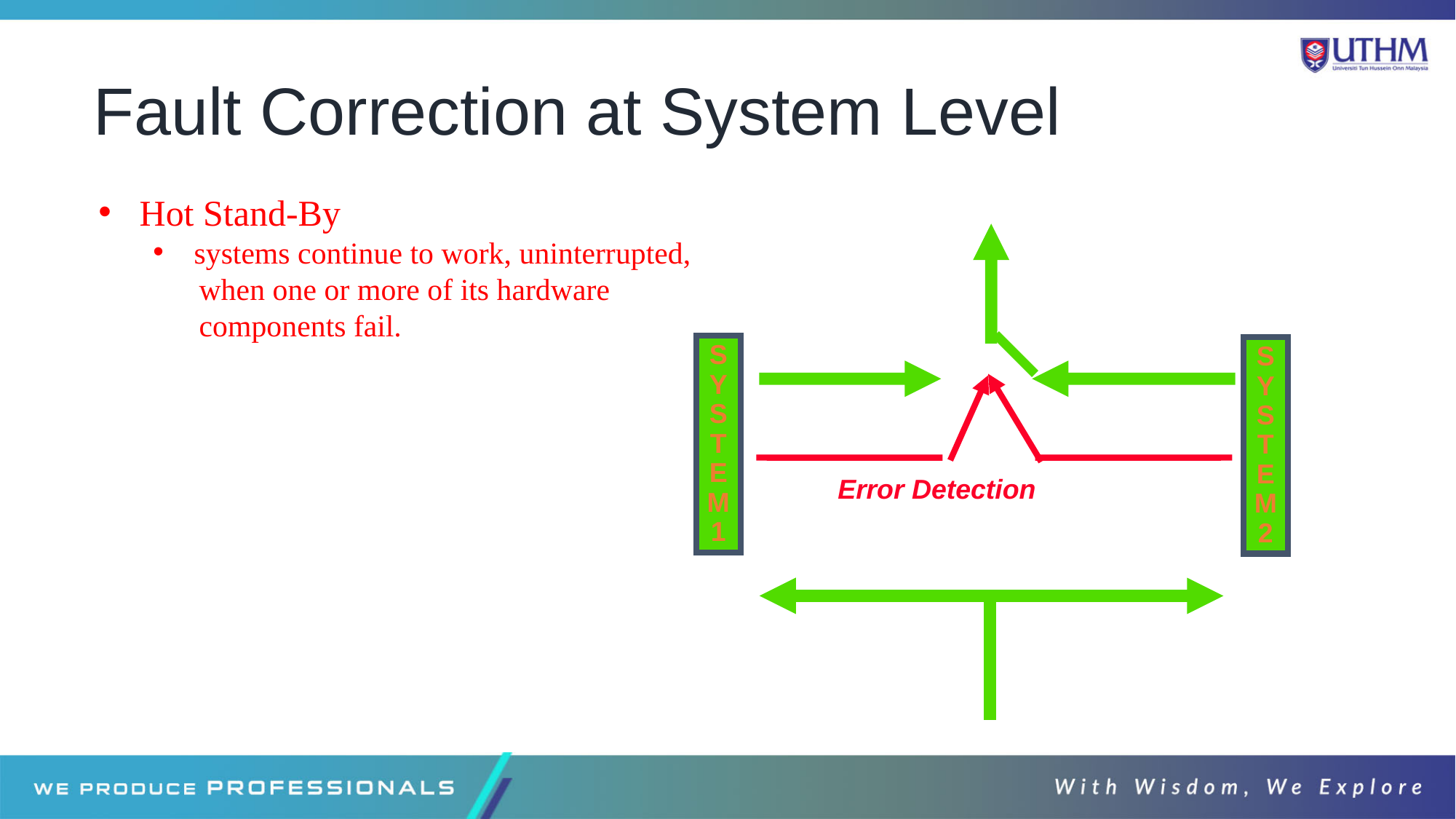

# Fault Correction at System Level
Hot Stand-By
systems continue to work, uninterrupted,
      when one or more of its hardware
      components fail.

S
Y
S
T
E
M
1
S
Y
S
T
E
M
2

Error Detection